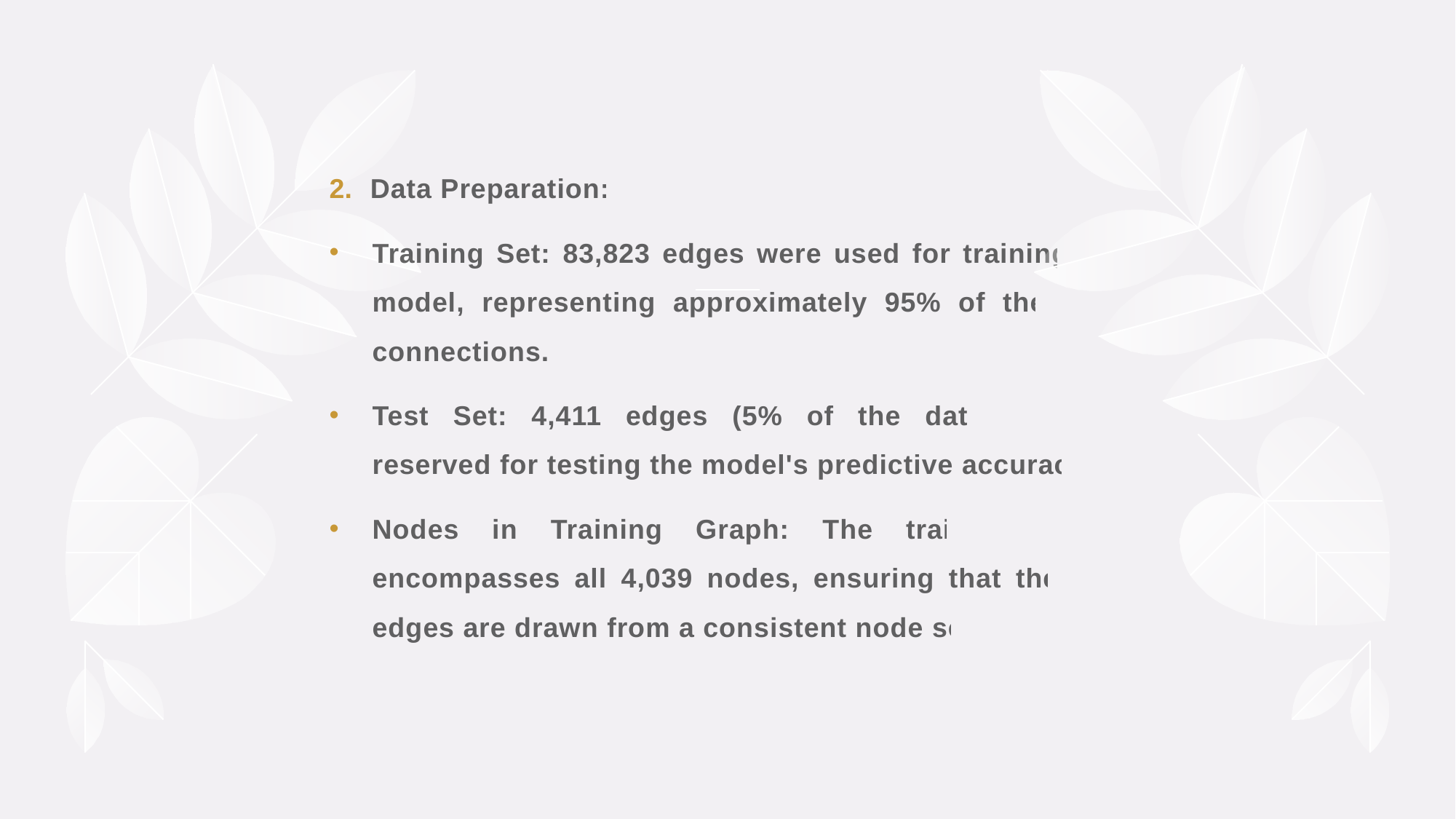

#

Data Preparation:
Training Set: 83,823 edges were used for training the model, representing approximately 95% of the total connections.
Test Set: 4,411 edges (5% of the dataset) were reserved for testing the model's predictive accuracy.
Nodes in Training Graph: The training graph encompasses all 4,039 nodes, ensuring that the test edges are drawn from a consistent node set.